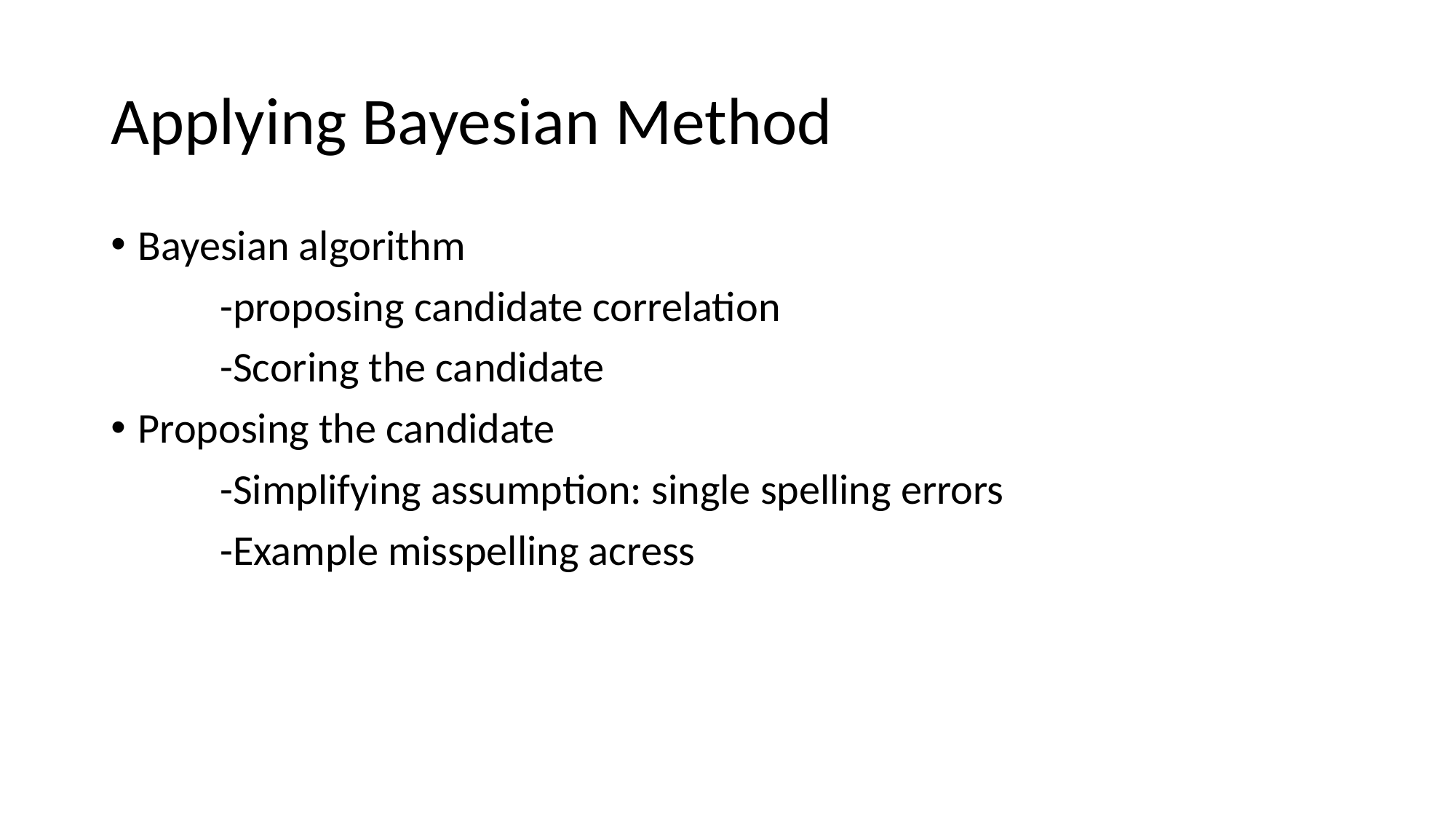

# Applying Bayesian Method
Bayesian algorithm
	-proposing candidate correlation
	-Scoring the candidate
Proposing the candidate
	-Simplifying assumption: single spelling errors
	-Example misspelling acress